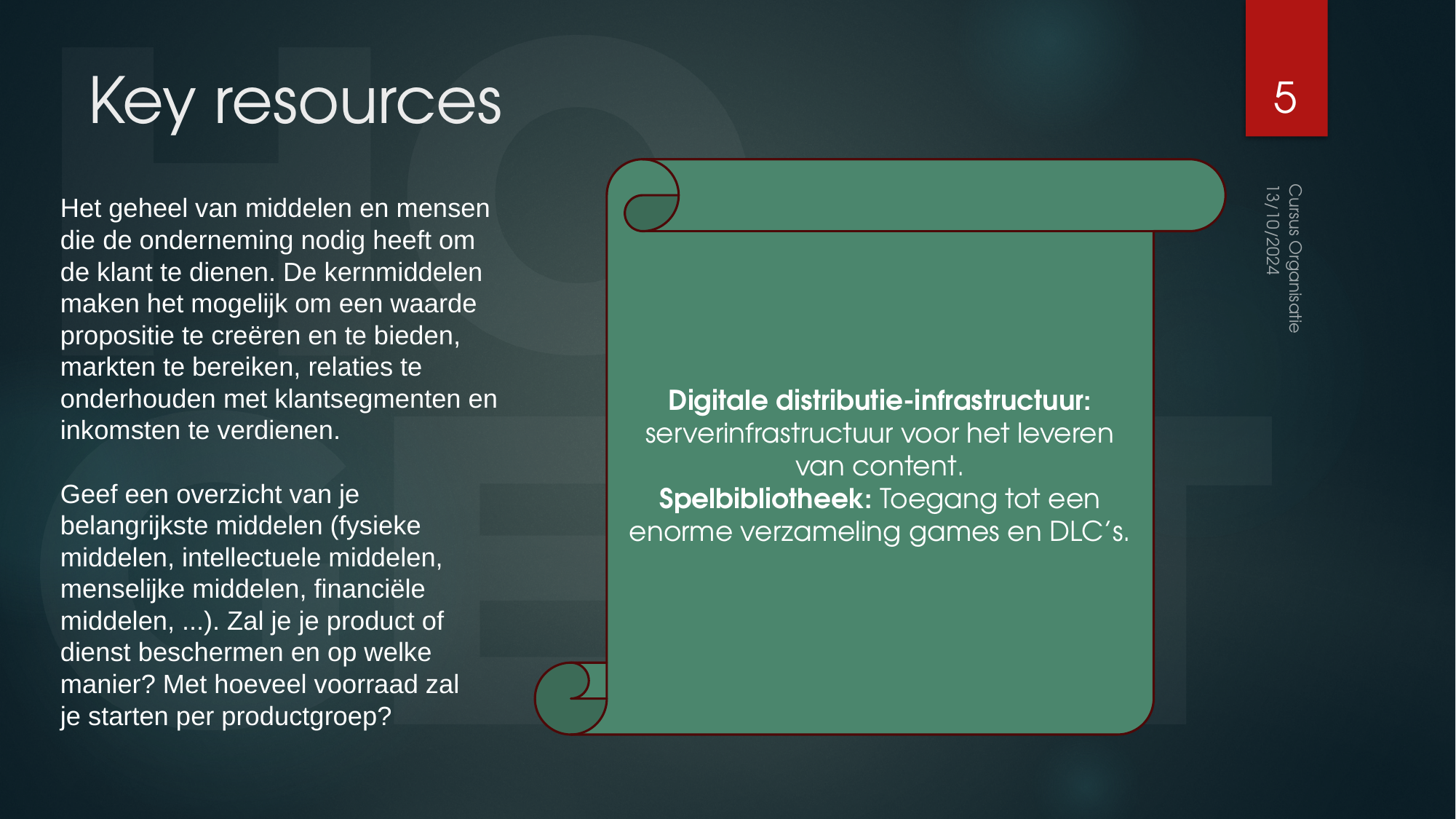

5
# Key resources
Digitale distributie-infrastructuur: serverinfrastructuur voor het leveren van content.
Spelbibliotheek: Toegang tot een enorme verzameling games en DLC’s.
Het geheel van middelen en mensen die de onderneming nodig heeft om de klant te dienen. De kernmiddelen maken het mogelijk om een waarde propositie te creëren en te bieden, markten te bereiken, relaties te onderhouden met klantsegmenten en inkomsten te verdienen.

Geef een overzicht van je belangrijkste middelen (fysieke middelen, intellectuele middelen, menselijke middelen, financiële middelen, ...). Zal je je product of dienst beschermen en op welke manier? Met hoeveel voorraad zal je starten per productgroep?
13/10/2024
Cursus Organisatie